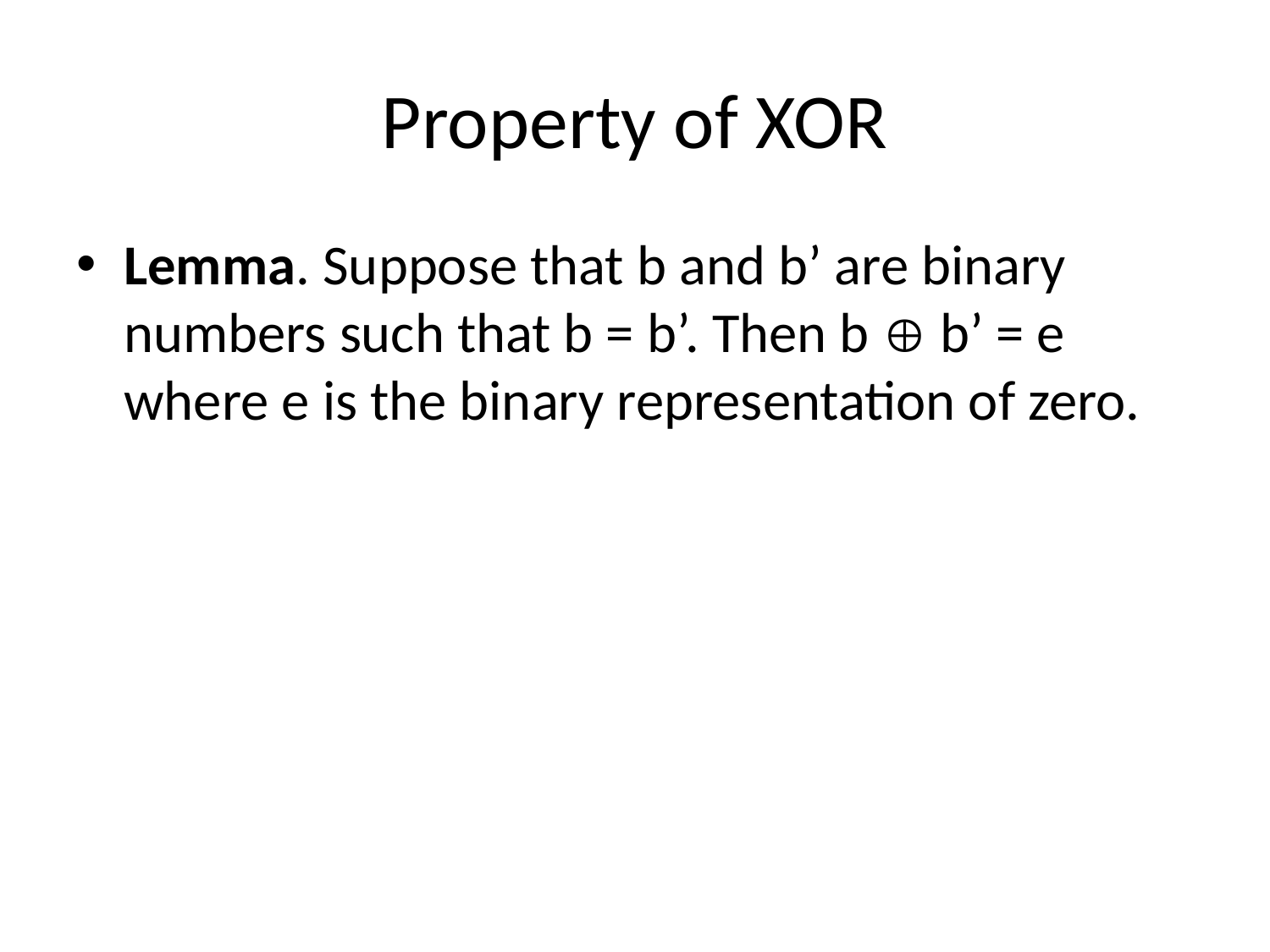

# Property of XOR
Lemma. Suppose that b and b’ are binary numbers such that b = b’. Then b ⊕ b’ = e where e is the binary representation of zero.